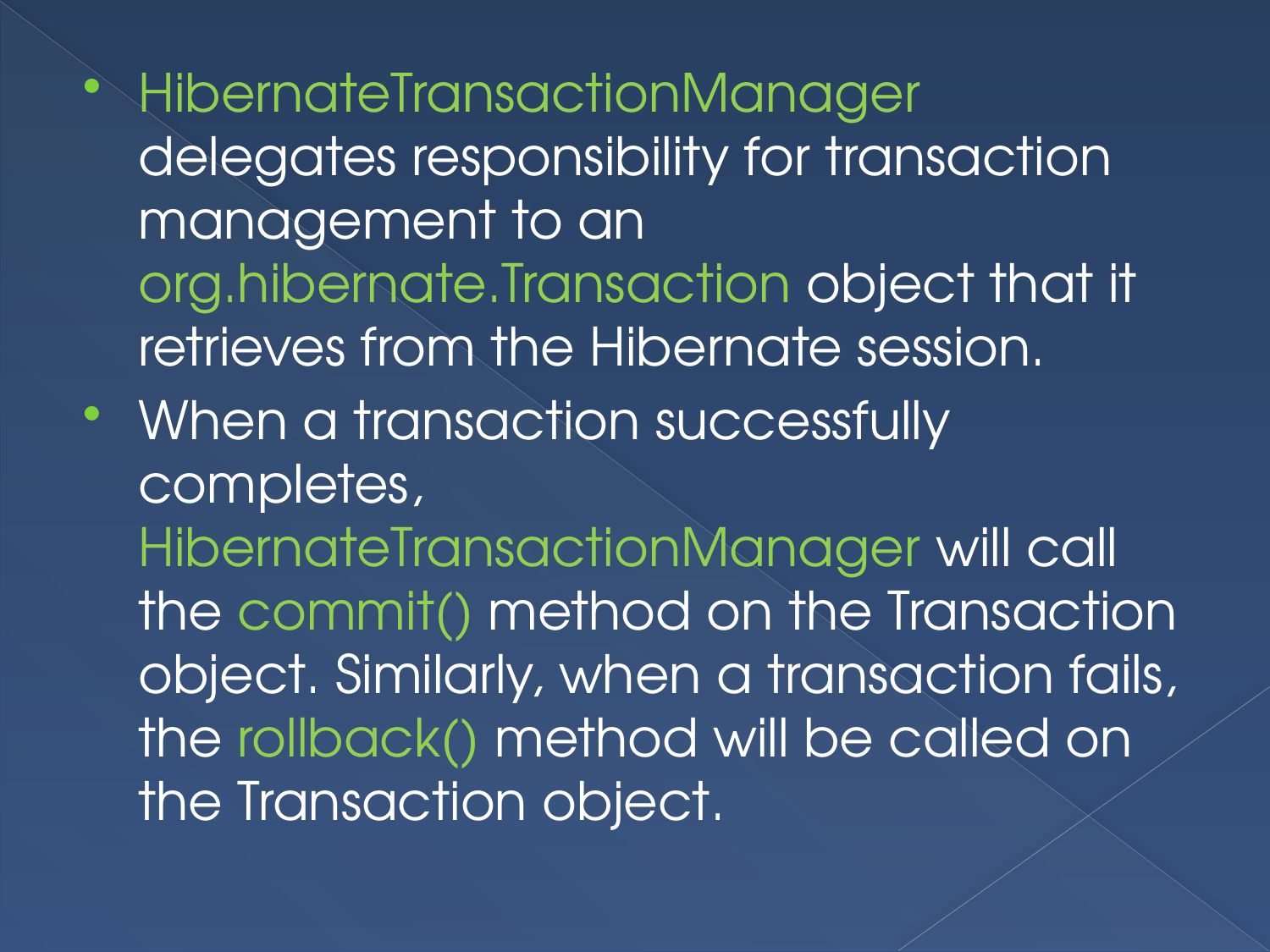

HibernateTransactionManager delegates responsibility for transaction management to an org.hibernate.Transaction object that it retrieves from the Hibernate session.
When a transaction successfully completes, HibernateTransactionManager will call the commit() method on the Transaction object. Similarly, when a transaction fails, the rollback() method will be called on the Transaction object.